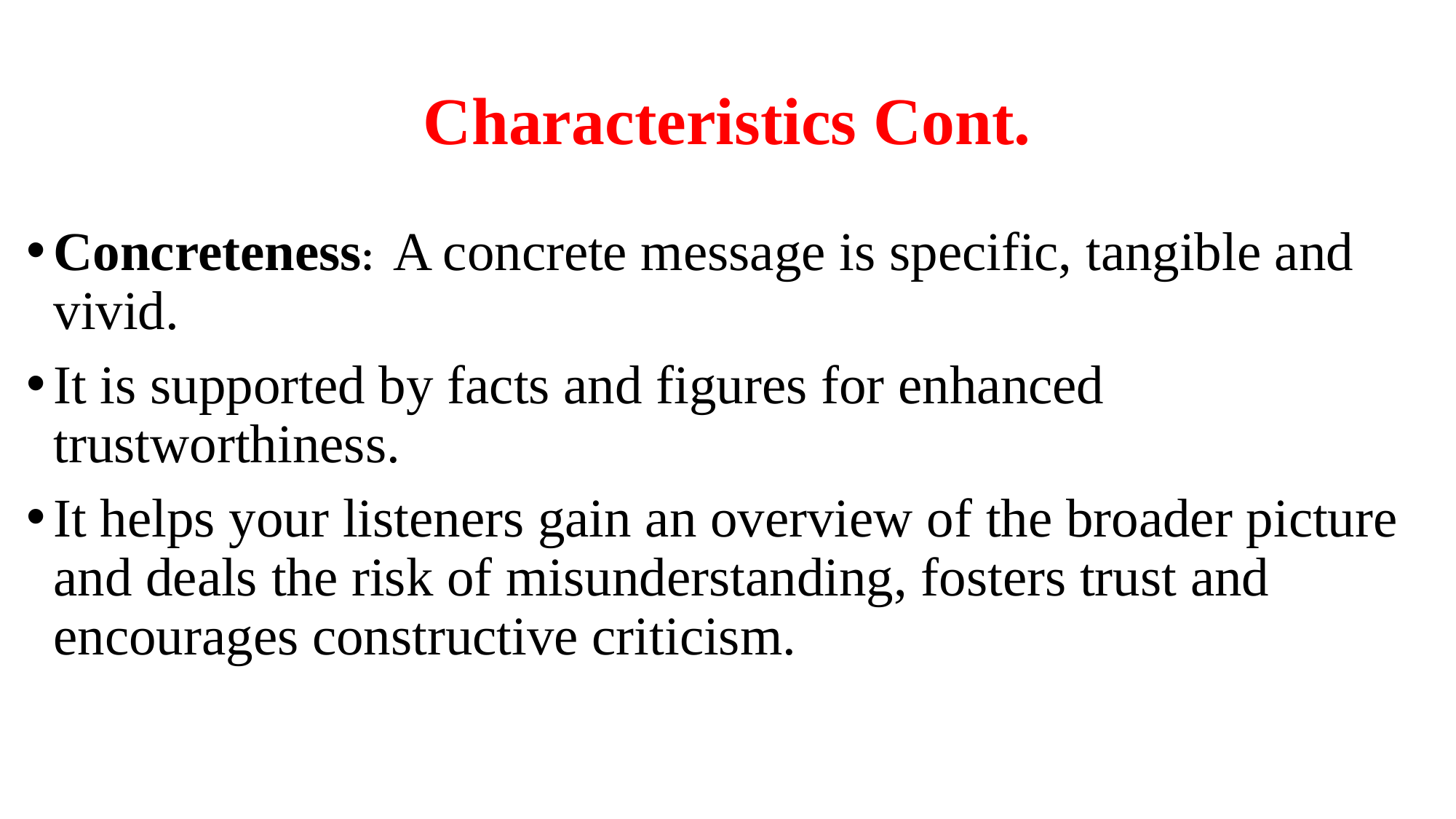

# Characteristics Cont.
Concreteness:  A concrete message is specific, tangible and vivid.
It is supported by facts and figures for enhanced trustworthiness.
It helps your listeners gain an overview of the broader picture and deals the risk of misunderstanding, fosters trust and encourages constructive criticism.